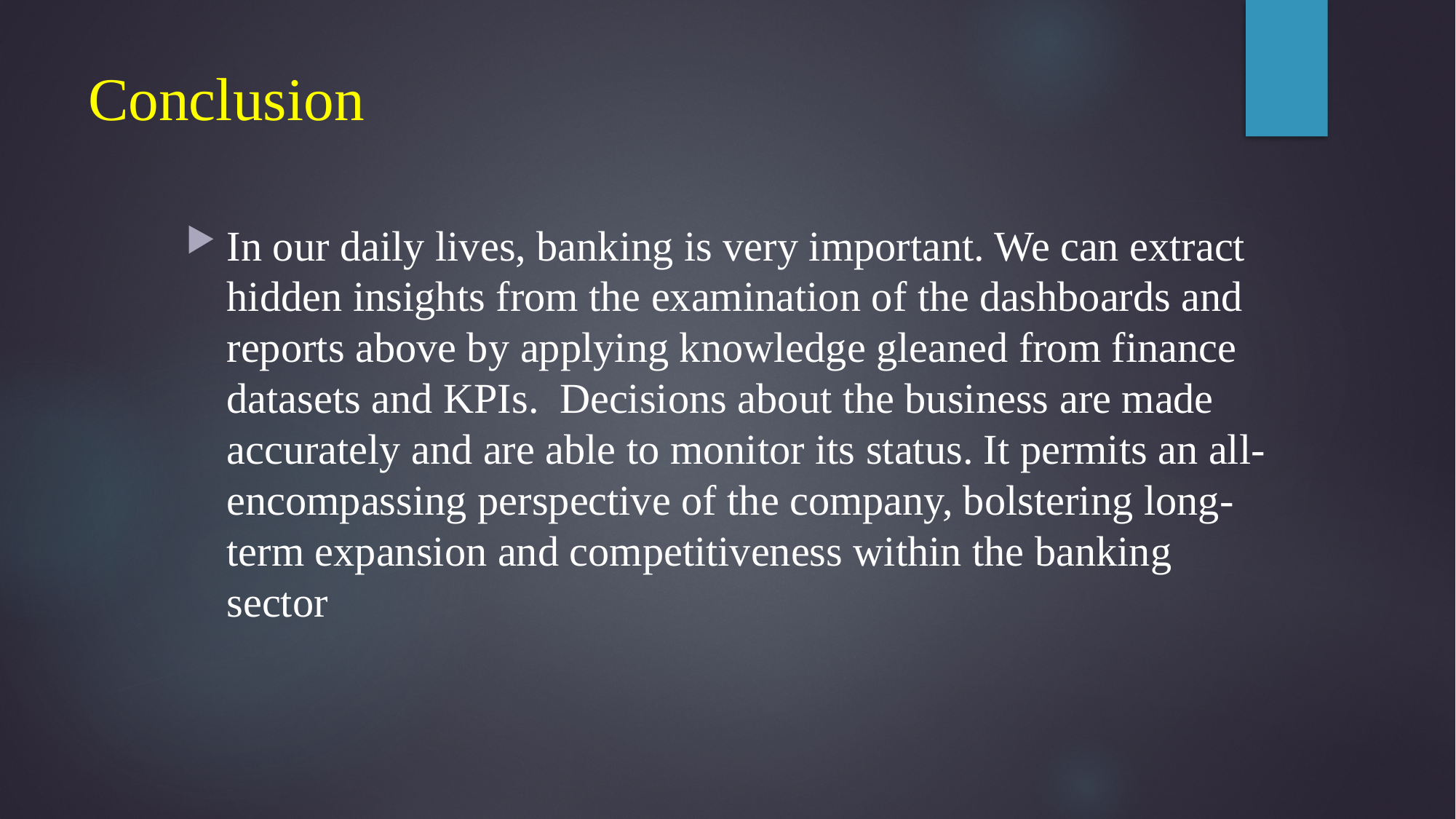

# Conclusion
In our daily lives, banking is very important. We can extract hidden insights from the examination of the dashboards and reports above by applying knowledge gleaned from finance datasets and KPIs.  Decisions about the business are made accurately and are able to monitor its status. It permits an all-encompassing perspective of the company, bolstering long-term expansion and competitiveness within the banking sector